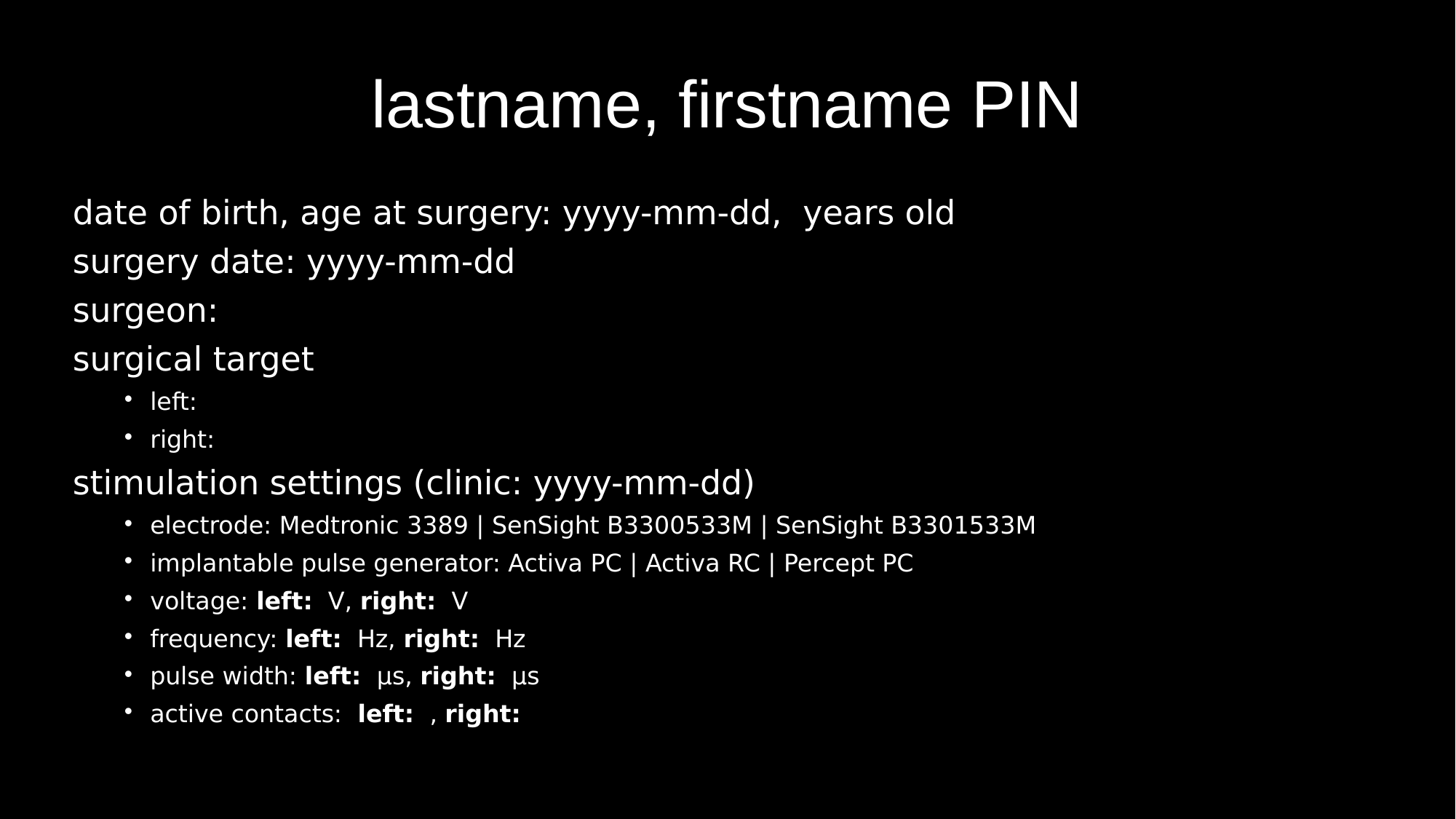

# lastname, firstname PIN
date of birth, age at surgery: yyyy-mm-dd,  years old
surgery date: yyyy-mm-dd
surgeon:
surgical target
left:
right:
stimulation settings (clinic: yyyy-mm-dd)
electrode: Medtronic 3389 | SenSight B3300533M | SenSight B3301533M
implantable pulse generator: Activa PC | Activa RC | Percept PC
voltage: left:  V, right:  V
frequency: left:  Hz, right:  Hz
pulse width: left:  μs, right:  μs
active contacts:  left:  , right: